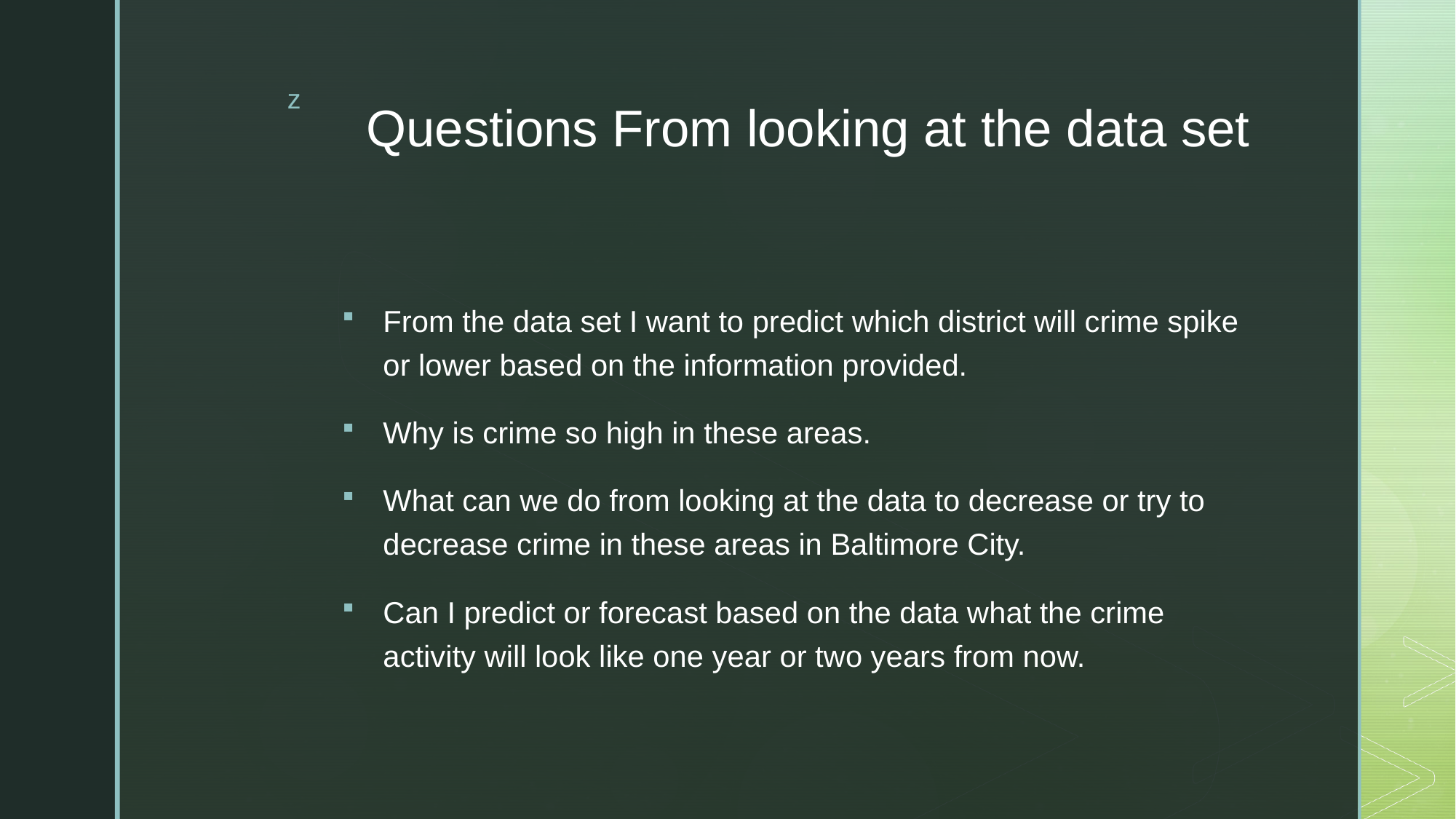

# Questions From looking at the data set
From the data set I want to predict which district will crime spike or lower based on the information provided.
Why is crime so high in these areas.
What can we do from looking at the data to decrease or try to decrease crime in these areas in Baltimore City.
Can I predict or forecast based on the data what the crime activity will look like one year or two years from now.